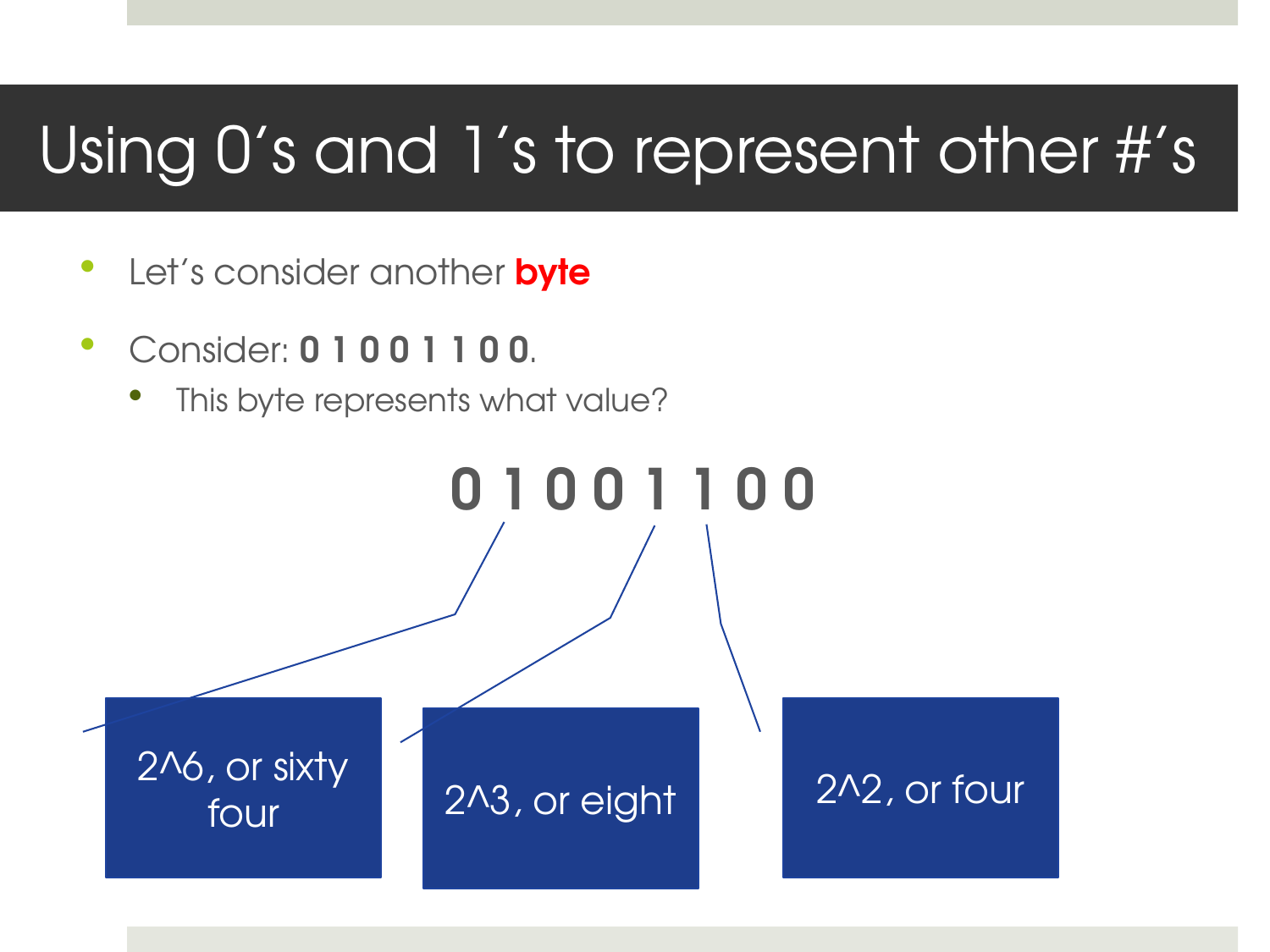

# Using 0’s and 1’s to represent other #’s
Let’s consider another byte
Consider: 0 1 0 0 1 1 0 0.
This byte represents what value?
                              0 1 0 0 1 1 0 0

2^6, or sixty four
2^2, or four
2^3, or eight